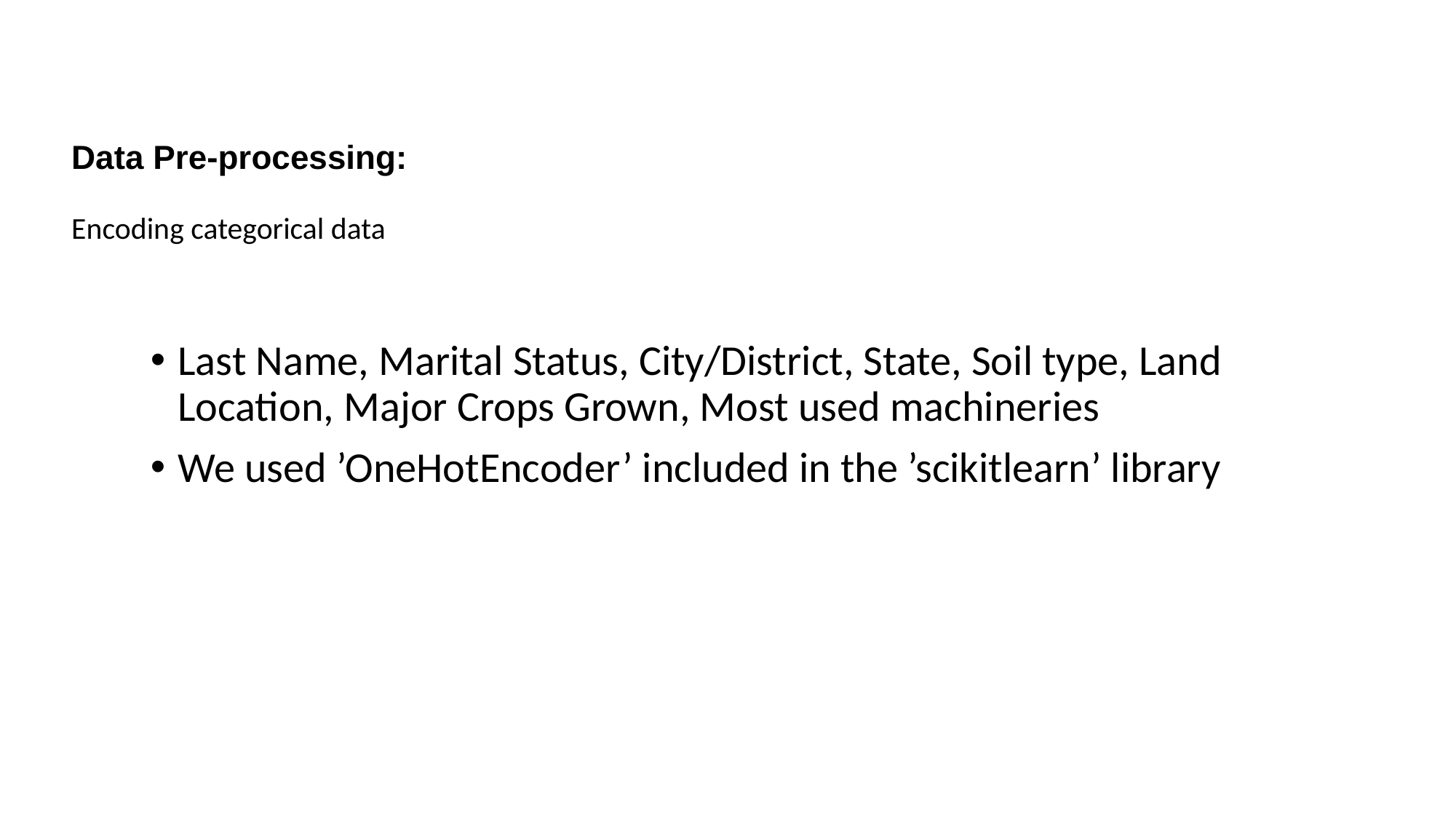

# Data Pre-processing: Encoding categorical data
Last Name, Marital Status, City/District, State, Soil type, Land Location, Major Crops Grown, Most used machineries
We used ’OneHotEncoder’ included in the ’scikitlearn’ library